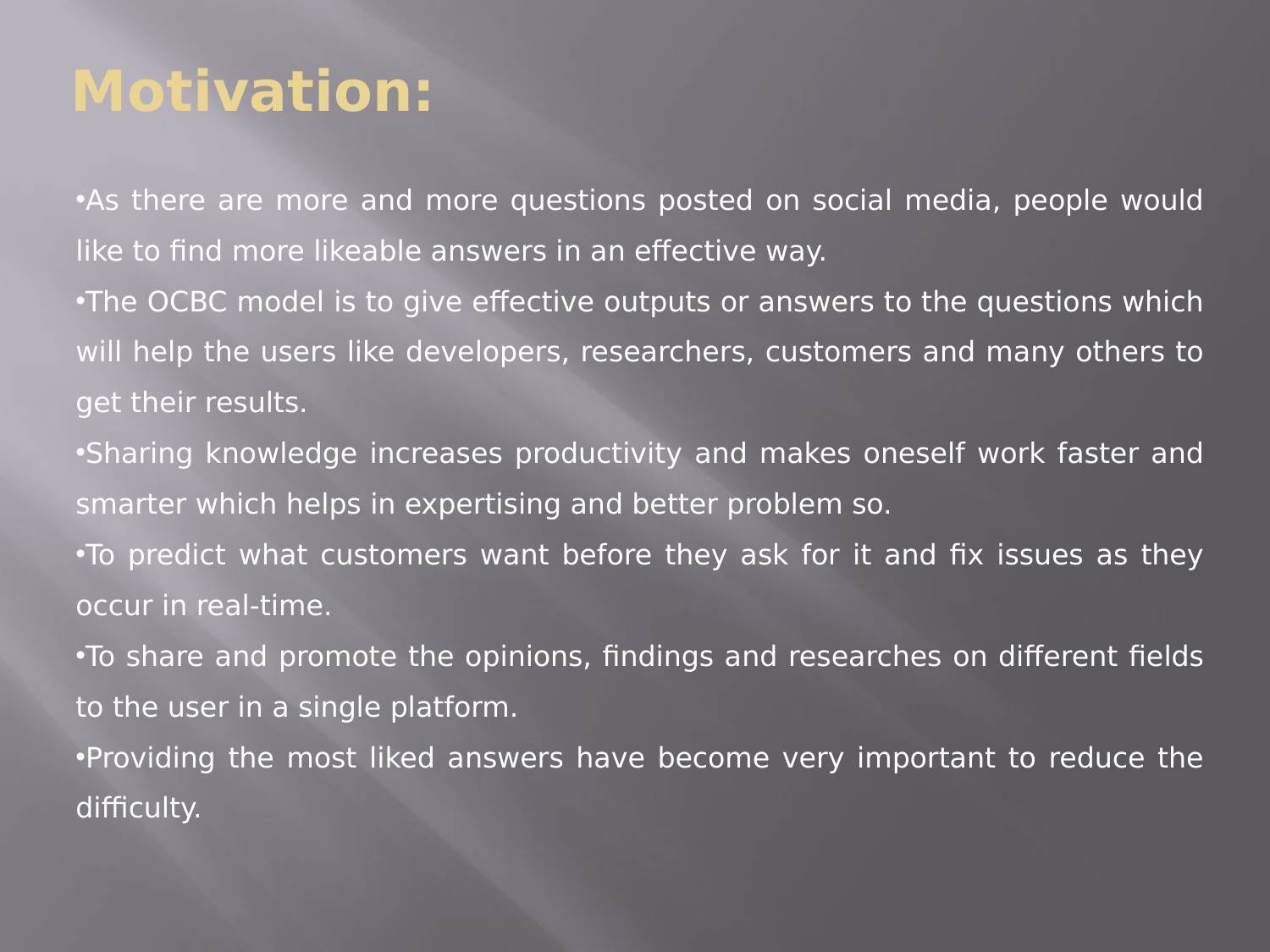

# Motivation:
As there are more and more questions posted on social media, people would like to find more likeable answers in an effective way.
The OCBC model is to give effective outputs or answers to the questions which will help the users like developers, researchers, customers and many others to get their results.
Sharing knowledge increases productivity and makes oneself work faster and smarter which helps in expertising and better problem so.
To predict what customers want before they ask for it and fix issues as they occur in real-time.
To share and promote the opinions, findings and researches on different fields to the user in a single platform.
Providing the most liked answers have become very important to reduce the difficulty.